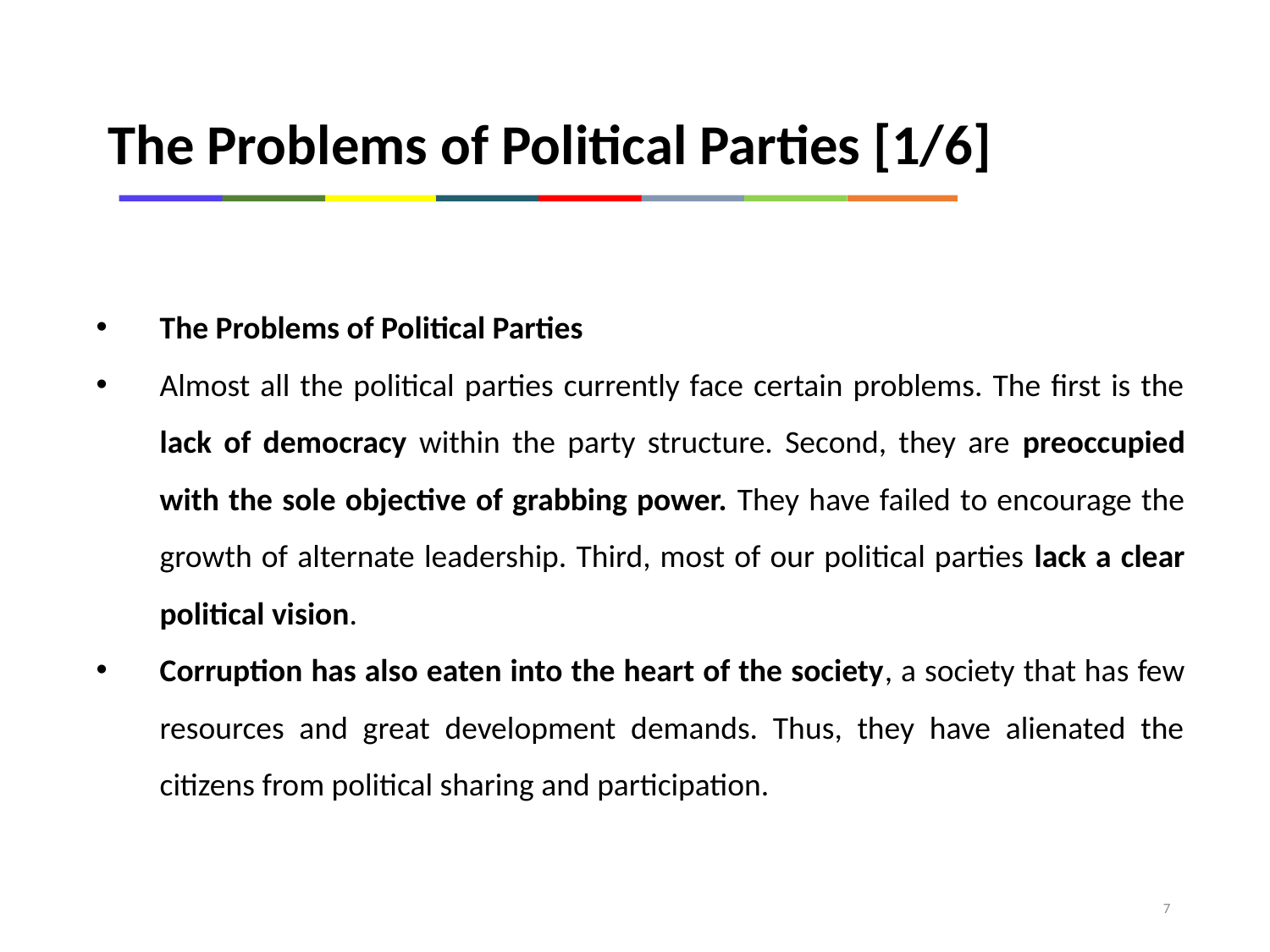

The Problems of Political Parties [1/6]

The Problems of Political Parties
Almost all the political parties currently face certain problems. The first is the lack of democracy within the party structure. Second, they are preoccupied with the sole objective of grabbing power. They have failed to encourage the growth of alternate leadership. Third, most of our political parties lack a clear political vision.
Corruption has also eaten into the heart of the society, a society that has few resources and great development demands. Thus, they have alienated the citizens from political sharing and participation.

7